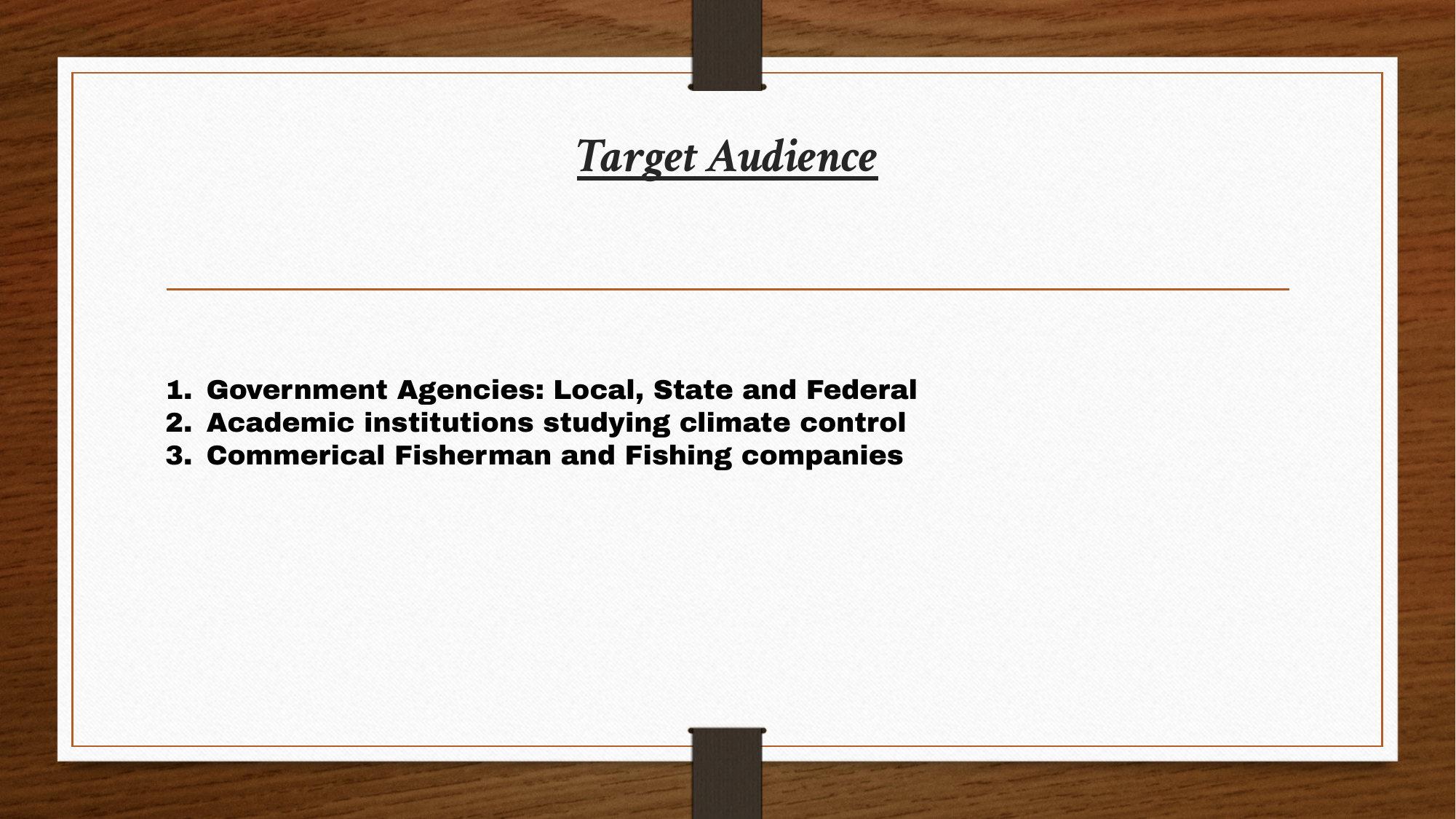

# Target Audience

Government Agencies: Local, State and Federal
Academic institutions studying climate control
Commerical Fisherman and Fishing companies